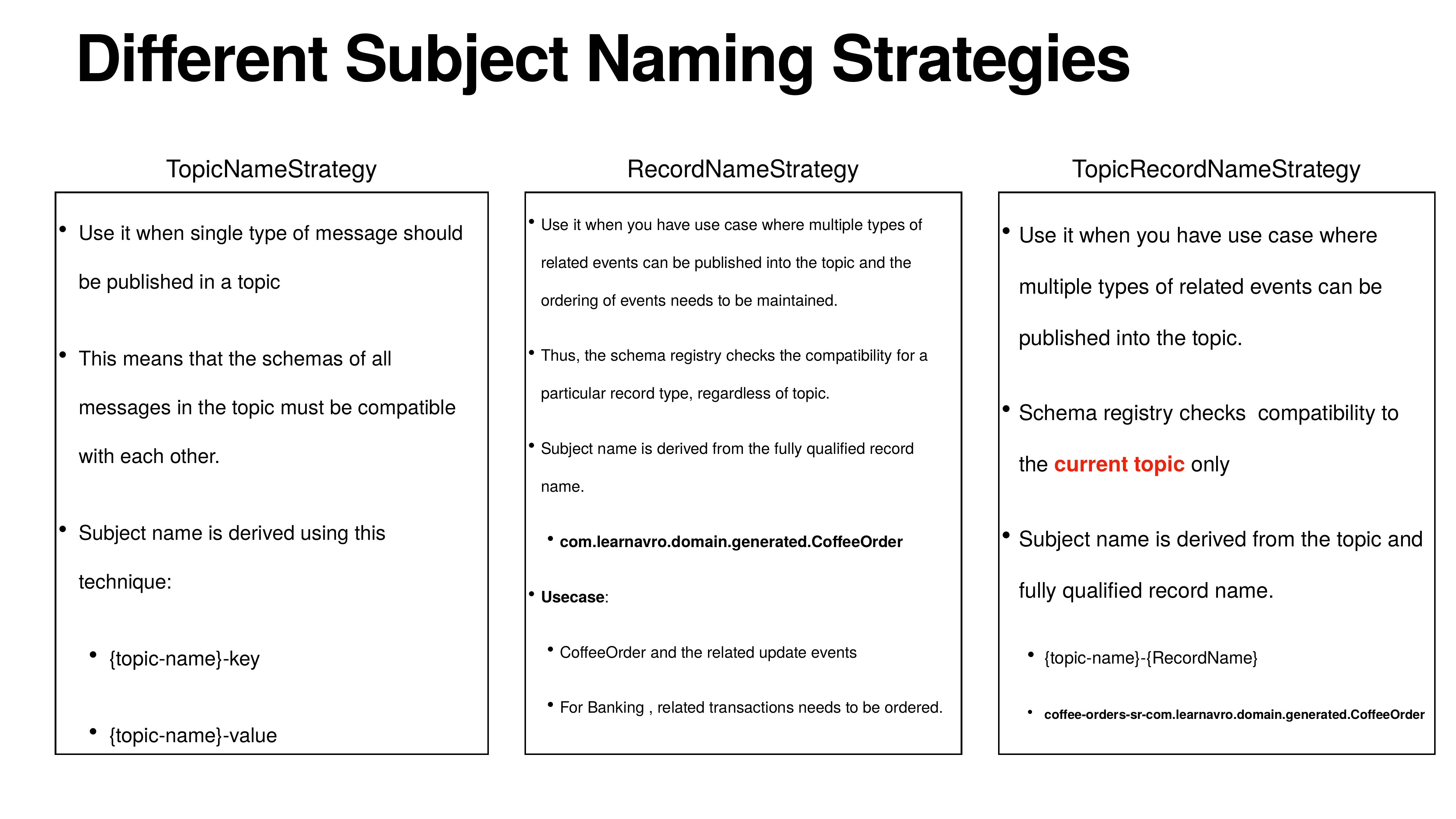

# Different Subject Naming Strategies
TopicNameStrategy
RecordNameStrategy
TopicRecordNameStrategy
Use it when single type of message should be published in a topic
This means that the schemas of all messages in the topic must be compatible with each other.
Subject name is derived using this technique:
{topic-name}-key
{topic-name}-value
Use it when you have use case where multiple types of related events can be published into the topic and the ordering of events needs to be maintained.
Thus, the schema registry checks the compatibility for a particular record type, regardless of topic.
Subject name is derived from the fully qualified record name.
com.learnavro.domain.generated.CoffeeOrder
Usecase:
CoffeeOrder and the related update events
For Banking , related transactions needs to be ordered.
Use it when you have use case where multiple types of related events can be published into the topic.
Schema registry checks  compatibility to the current topic only
Subject name is derived from the topic and fully qualified record name.
{topic-name}-{RecordName}
coffee-orders-sr-com.learnavro.domain.generated.CoffeeOrder